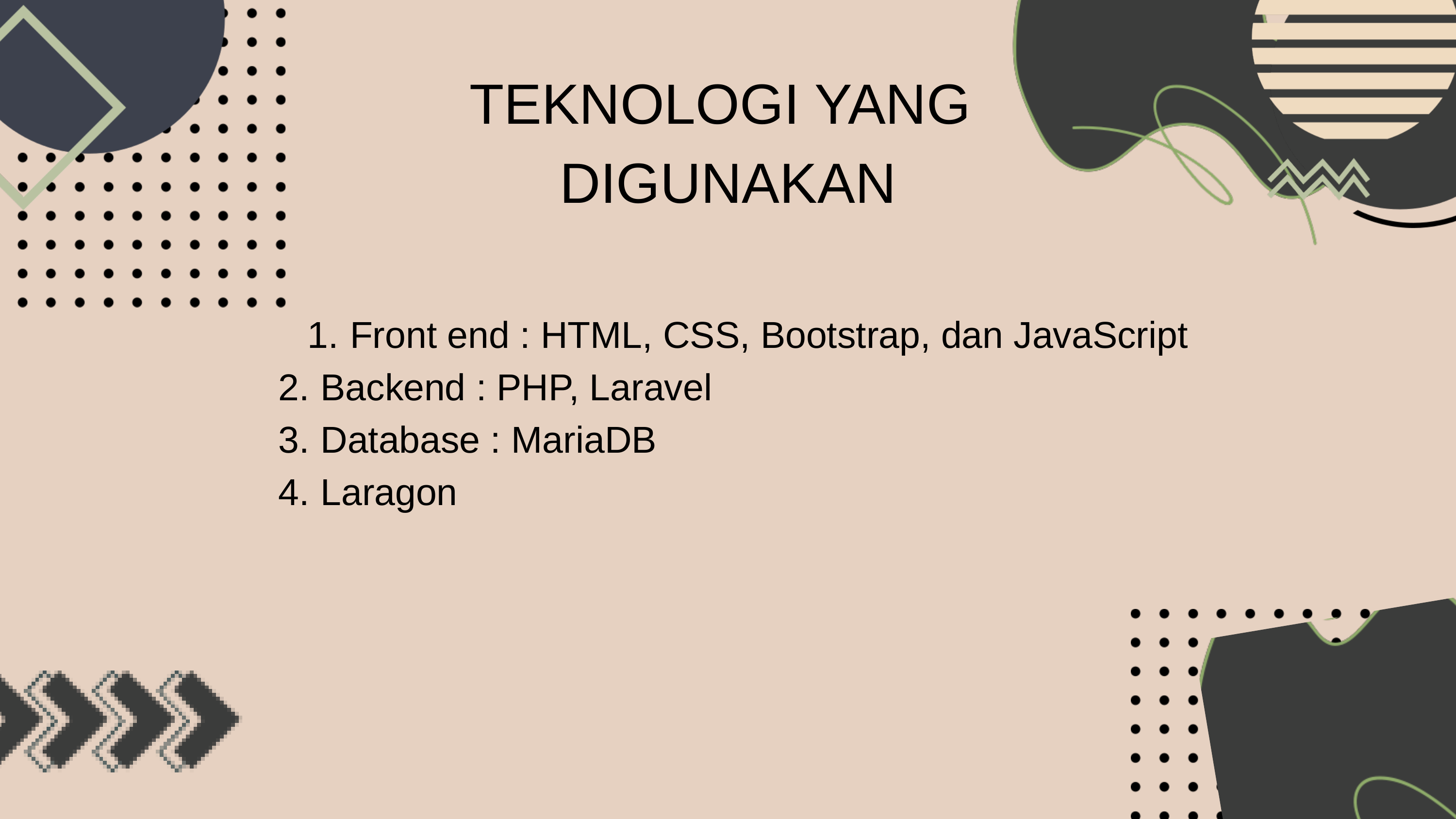

TEKNOLOGI YANG
DIGUNAKAN
 Front end : HTML, CSS, Bootstrap, dan JavaScript
 Backend : PHP, Laravel
 Database : MariaDB
 Laragon